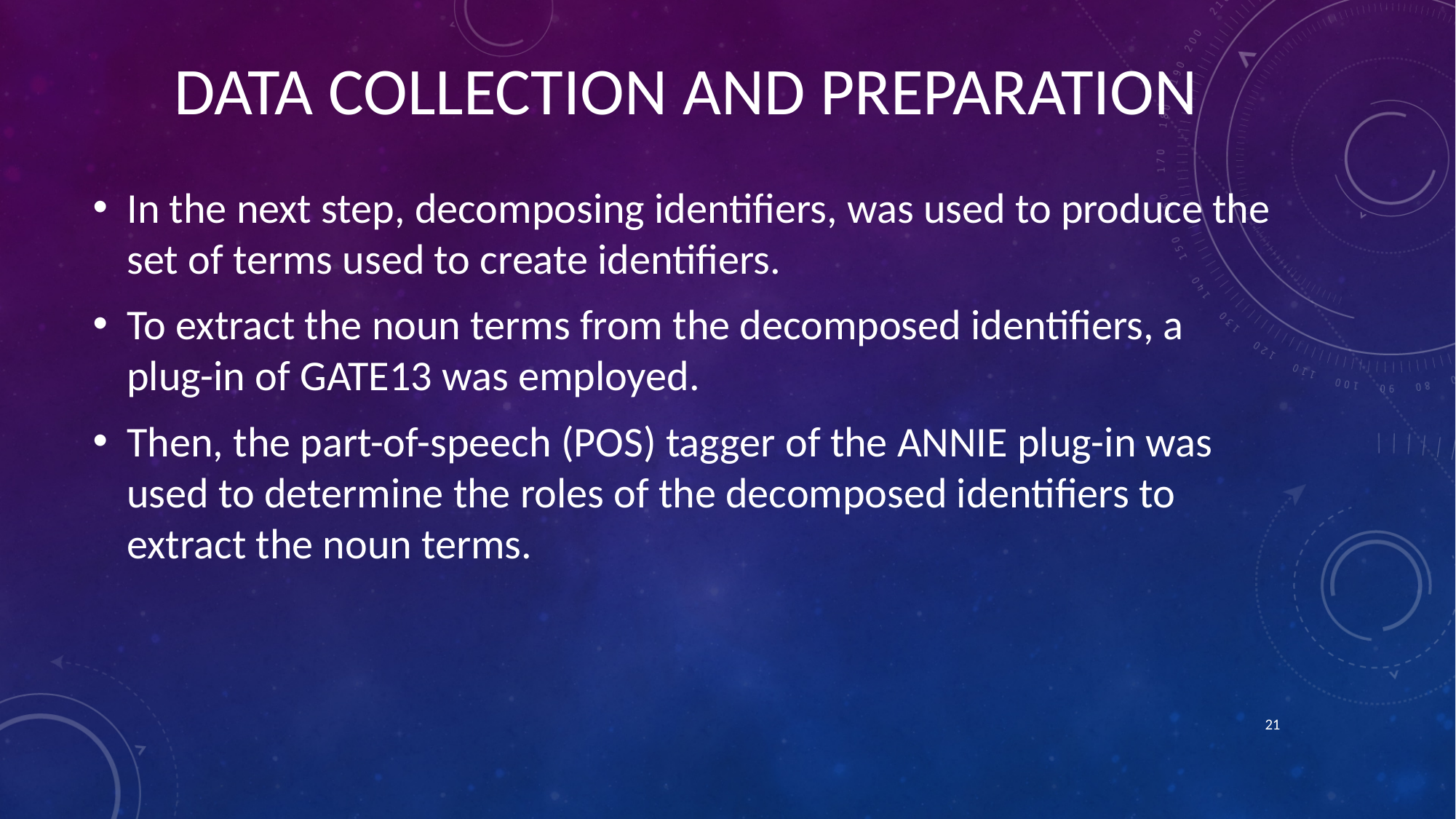

# Data collection and preparation
In the next step, decomposing identifiers, was used to produce the set of terms used to create identifiers.
To extract the noun terms from the decomposed identifiers, a plug-in of GATE13 was employed.
Then, the part-of-speech (POS) tagger of the ANNIE plug-in was used to determine the roles of the decomposed identifiers to extract the noun terms.
21